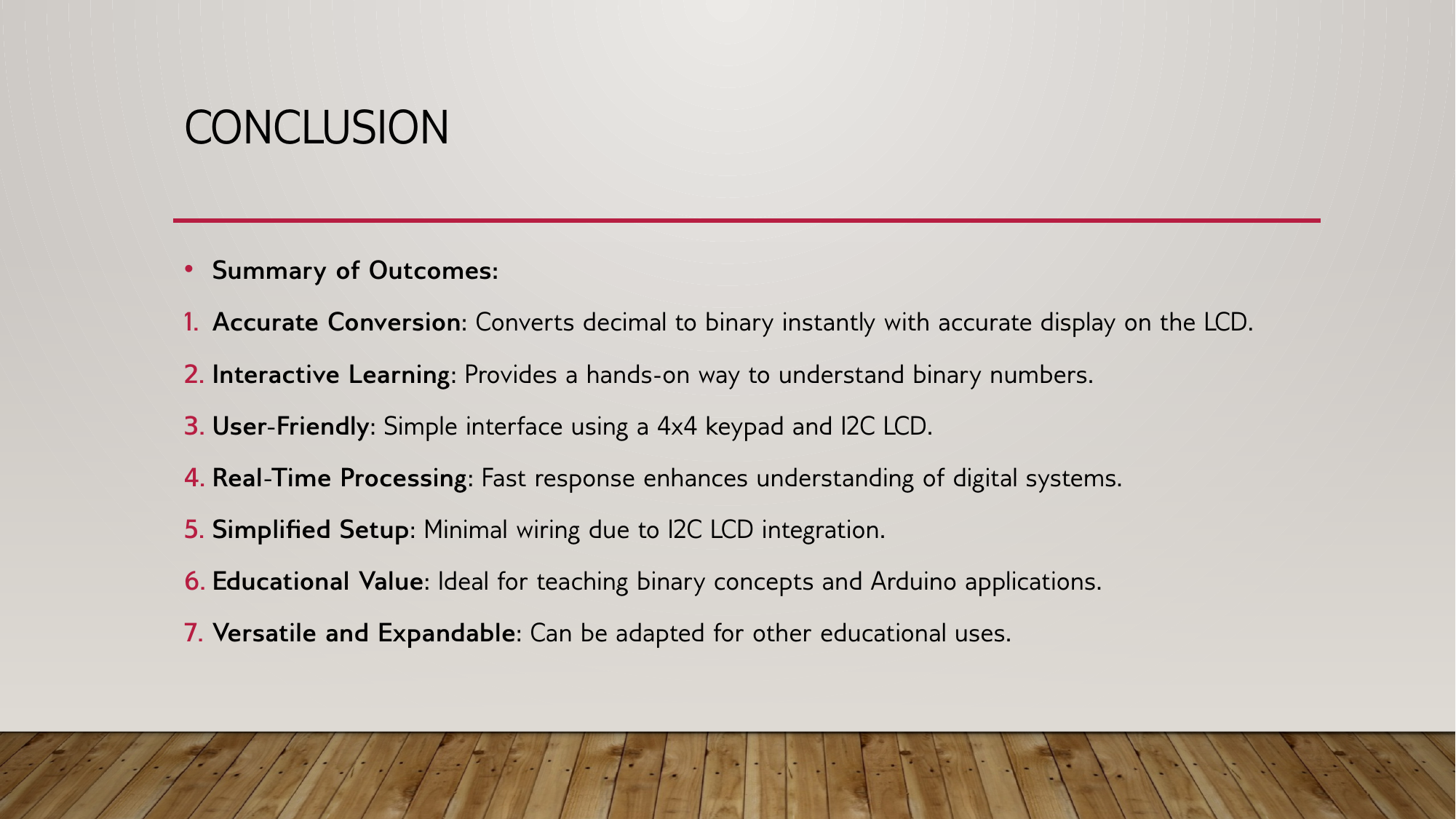

# Conclusion
Summary of Outcomes:
Accurate Conversion: Converts decimal to binary instantly with accurate display on the LCD.
Interactive Learning: Provides a hands-on way to understand binary numbers.
User-Friendly: Simple interface using a 4x4 keypad and I2C LCD.
Real-Time Processing: Fast response enhances understanding of digital systems.
Simplified Setup: Minimal wiring due to I2C LCD integration.
Educational Value: Ideal for teaching binary concepts and Arduino applications.
Versatile and Expandable: Can be adapted for other educational uses.